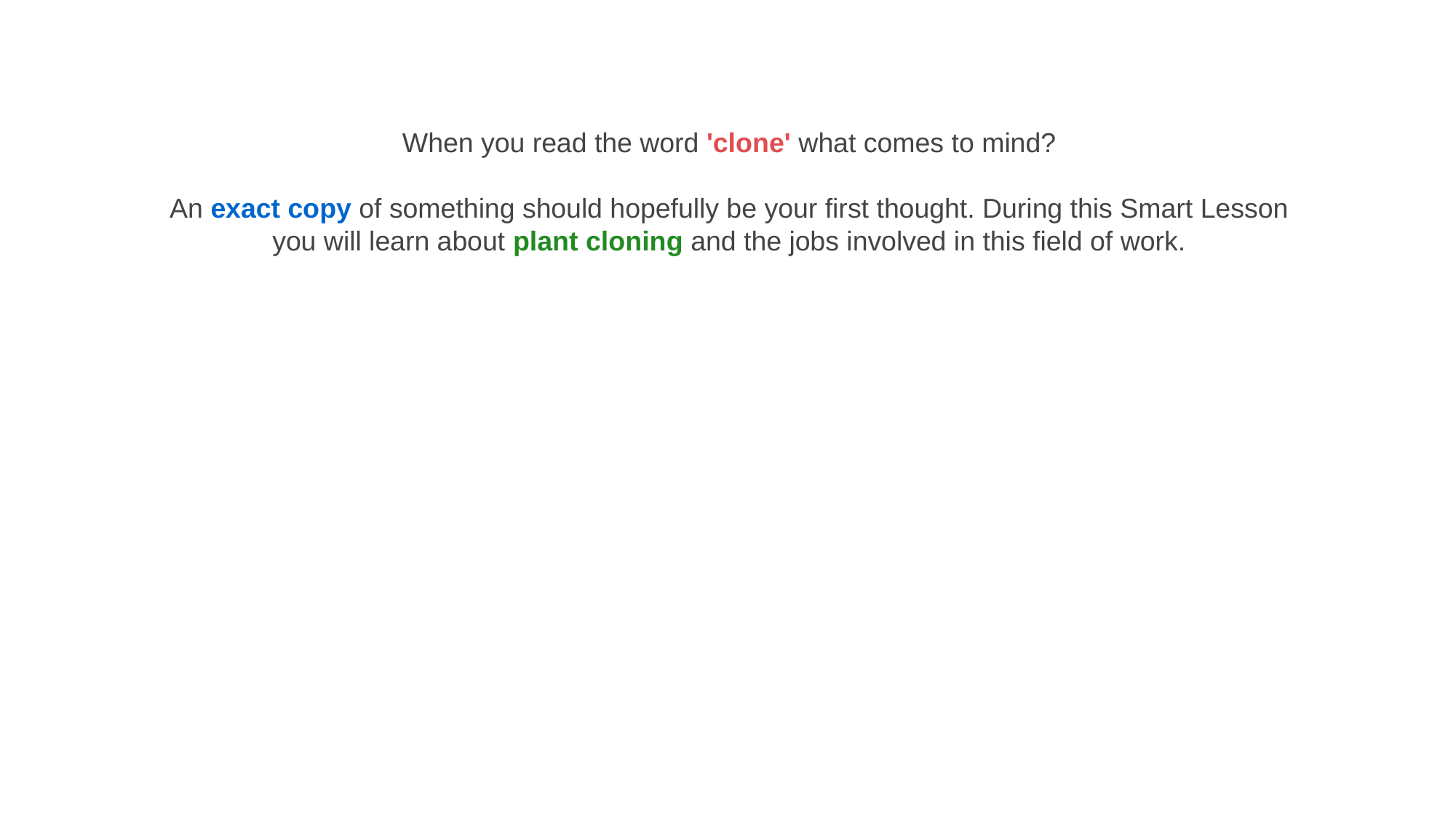

When you read the word 'clone' what comes to mind?

An exact copy of something should hopefully be your first thought. During this Smart Lesson you will learn about plant cloning and the jobs involved in this field of work.